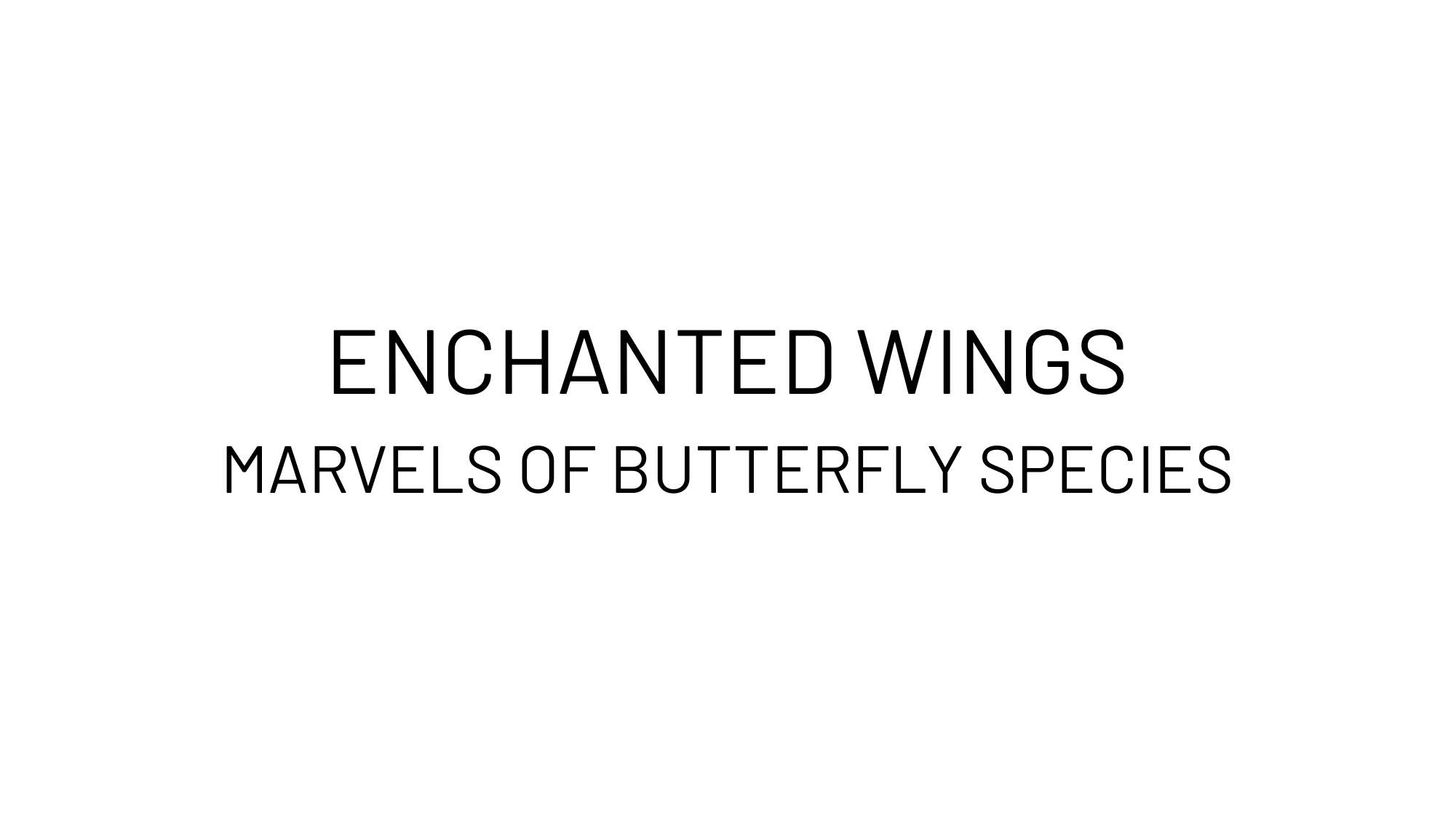

# ENCHANTED WINGS
MARVELS OF BUTTERFLY SPECIES